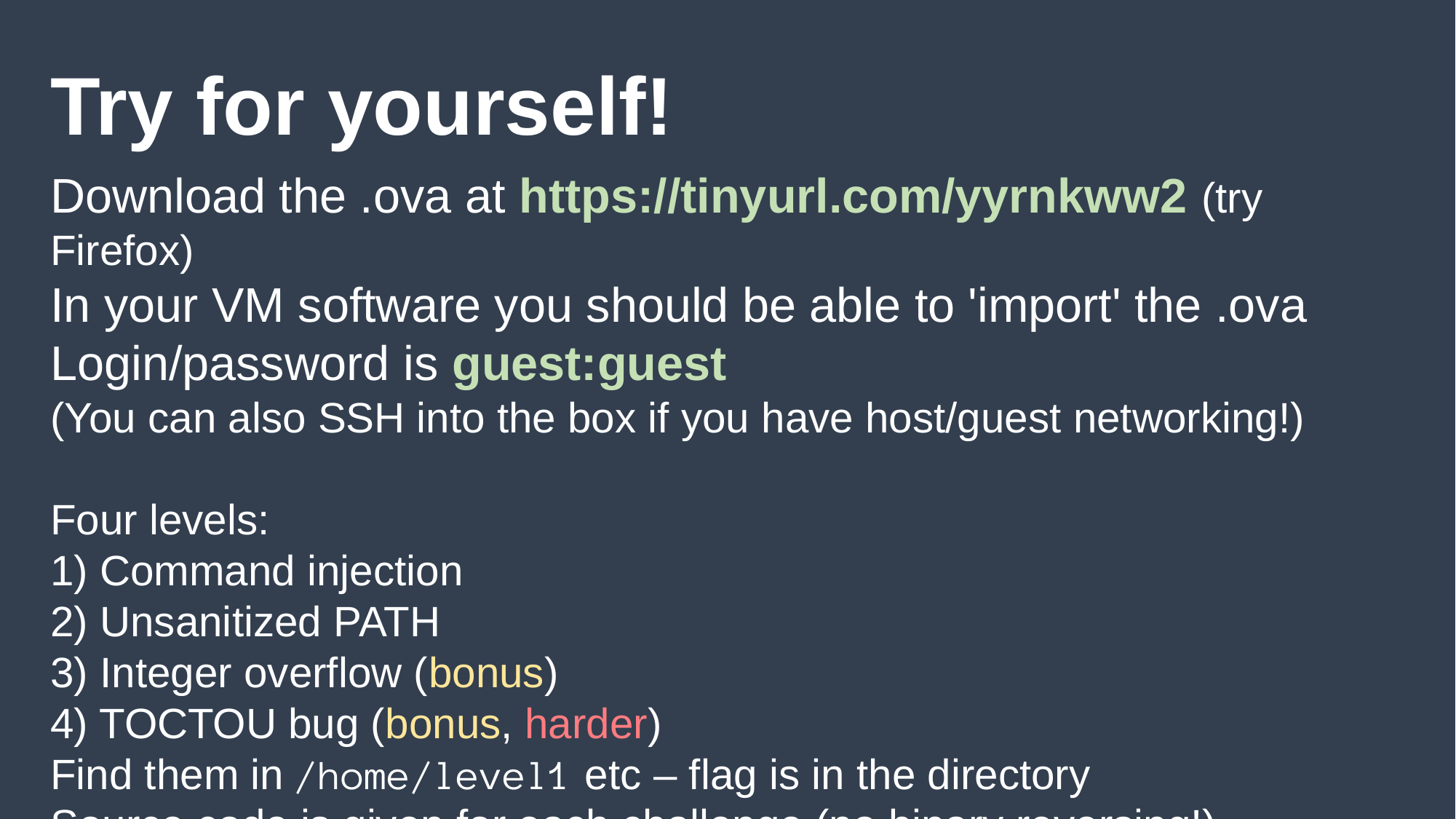

Try for yourself!
Download the .ova at https://tinyurl.com/yyrnkww2 (try Firefox)
In your VM software you should be able to 'import' the .ova
Login/password is guest:guest
(You can also SSH into the box if you have host/guest networking!)
Four levels:
1) Command injection
2) Unsanitized PATH
3) Integer overflow (bonus)
4) TOCTOU bug (bonus, harder)
Find them in /home/level1 etc – flag is in the directory
Source code is given for each challenge (no binary reversing!)